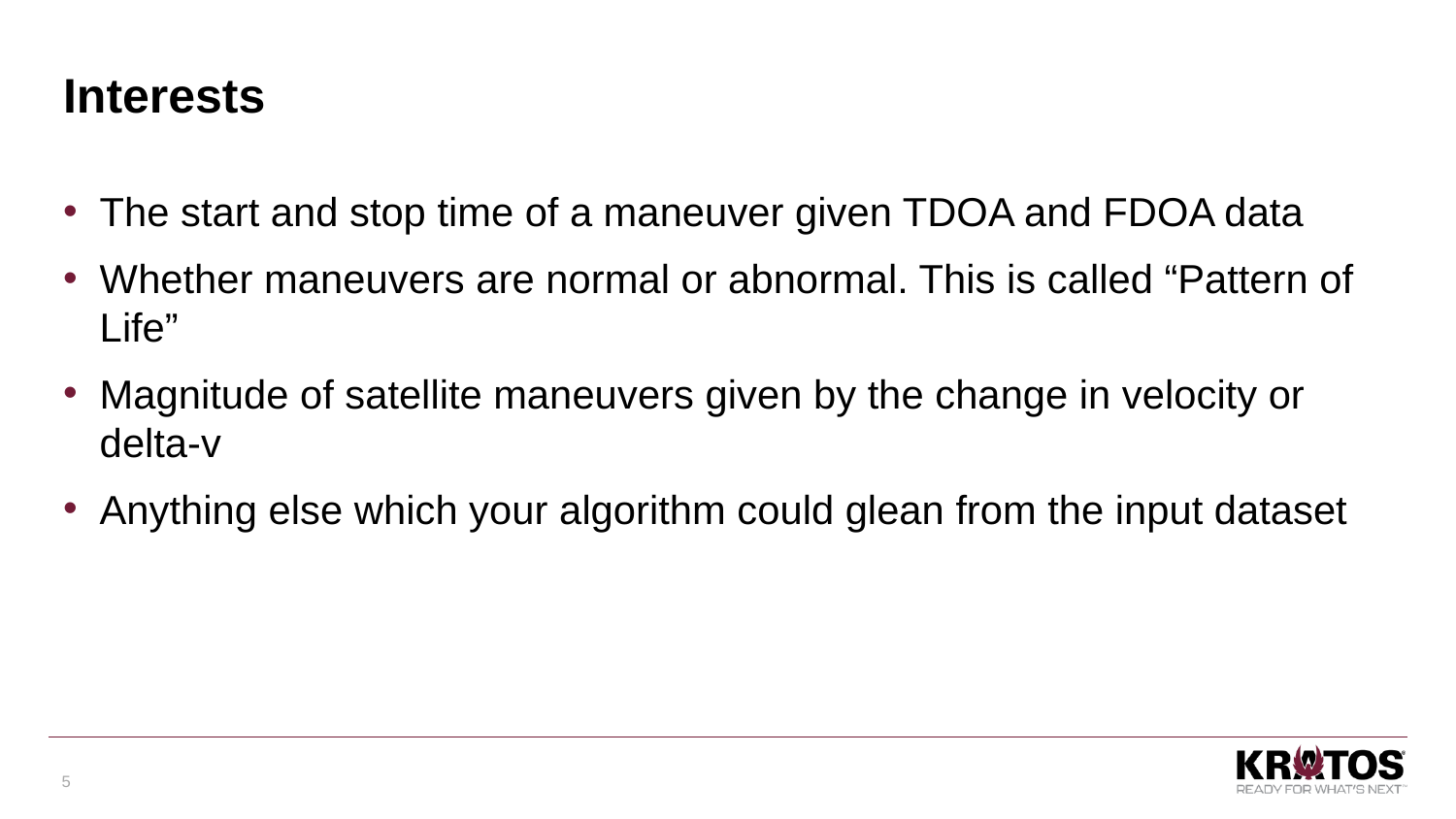

# Interests
The start and stop time of a maneuver given TDOA and FDOA data
Whether maneuvers are normal or abnormal. This is called “Pattern of Life”
Magnitude of satellite maneuvers given by the change in velocity or delta-v
Anything else which your algorithm could glean from the input dataset
5